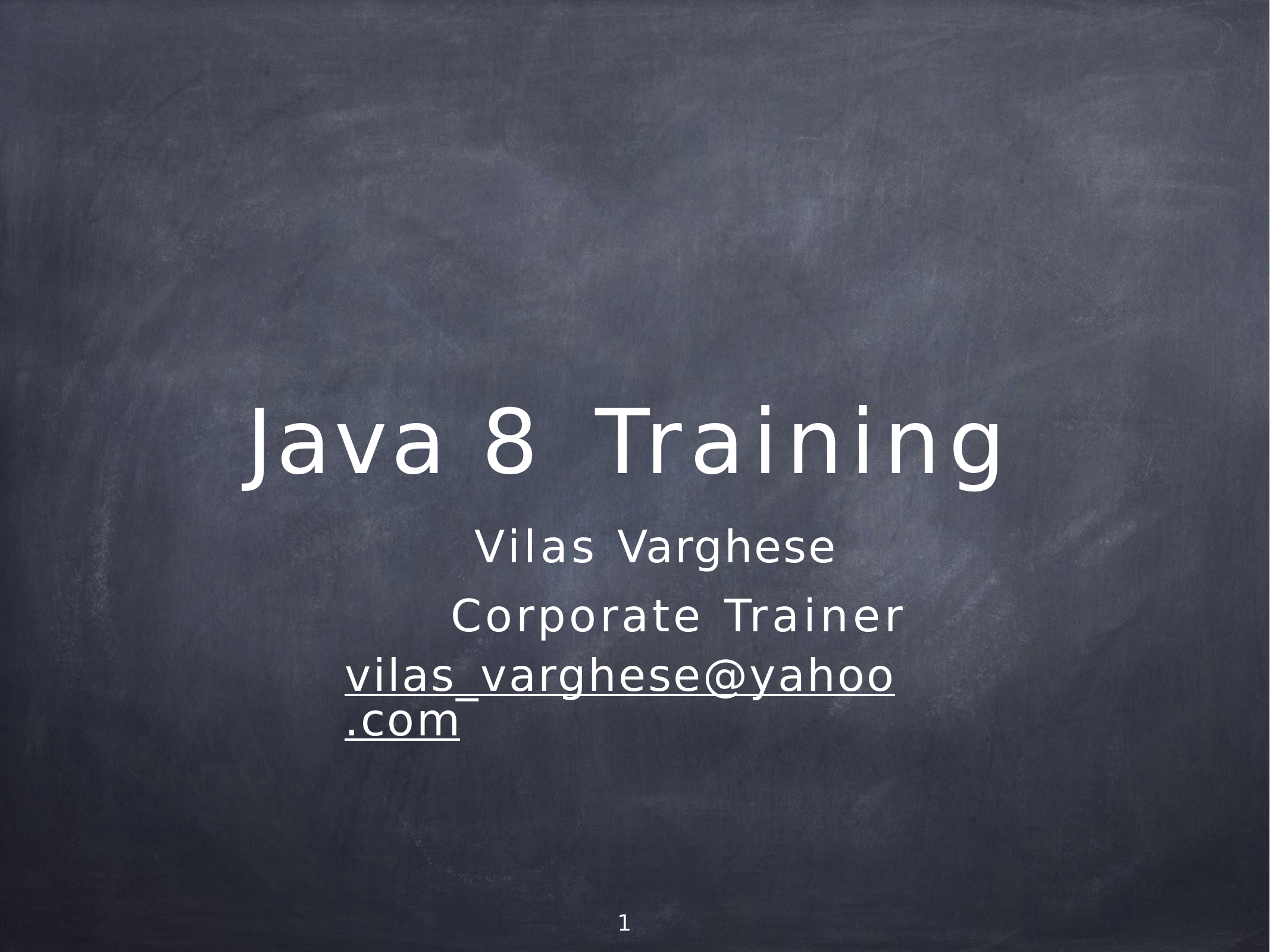

# Java 8 Training
Vilas Varghese  Corporate Trainer
vilas_varghese@yahoo.com
1